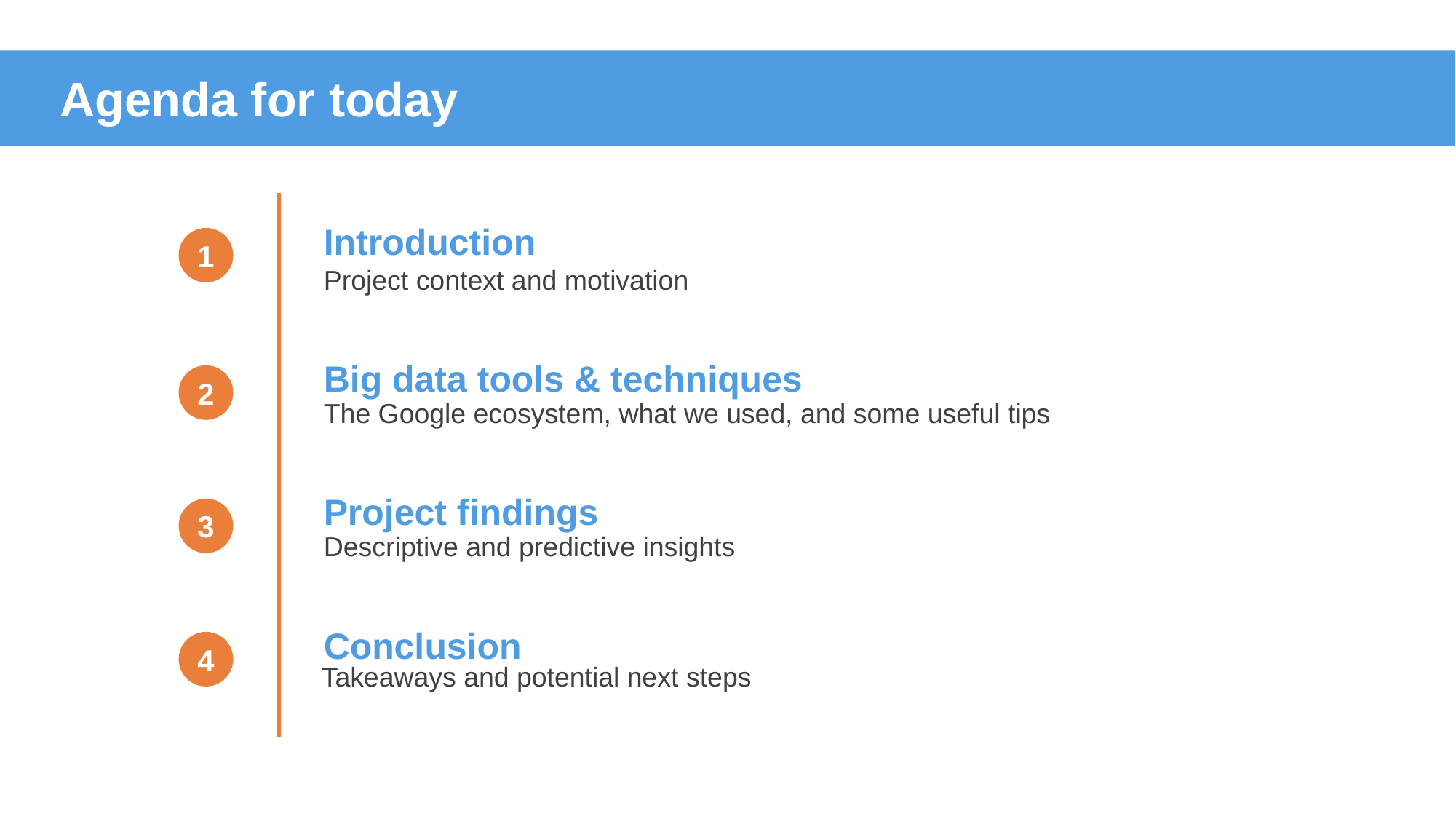

Agenda for today

Introduction
Project context and motivation
1
Big data tools & techniques
The Google ecosystem, what we used, and some useful tips
2
Project findings
Descriptive and predictive insights
3
Conclusion
Takeaways and potential next steps
4